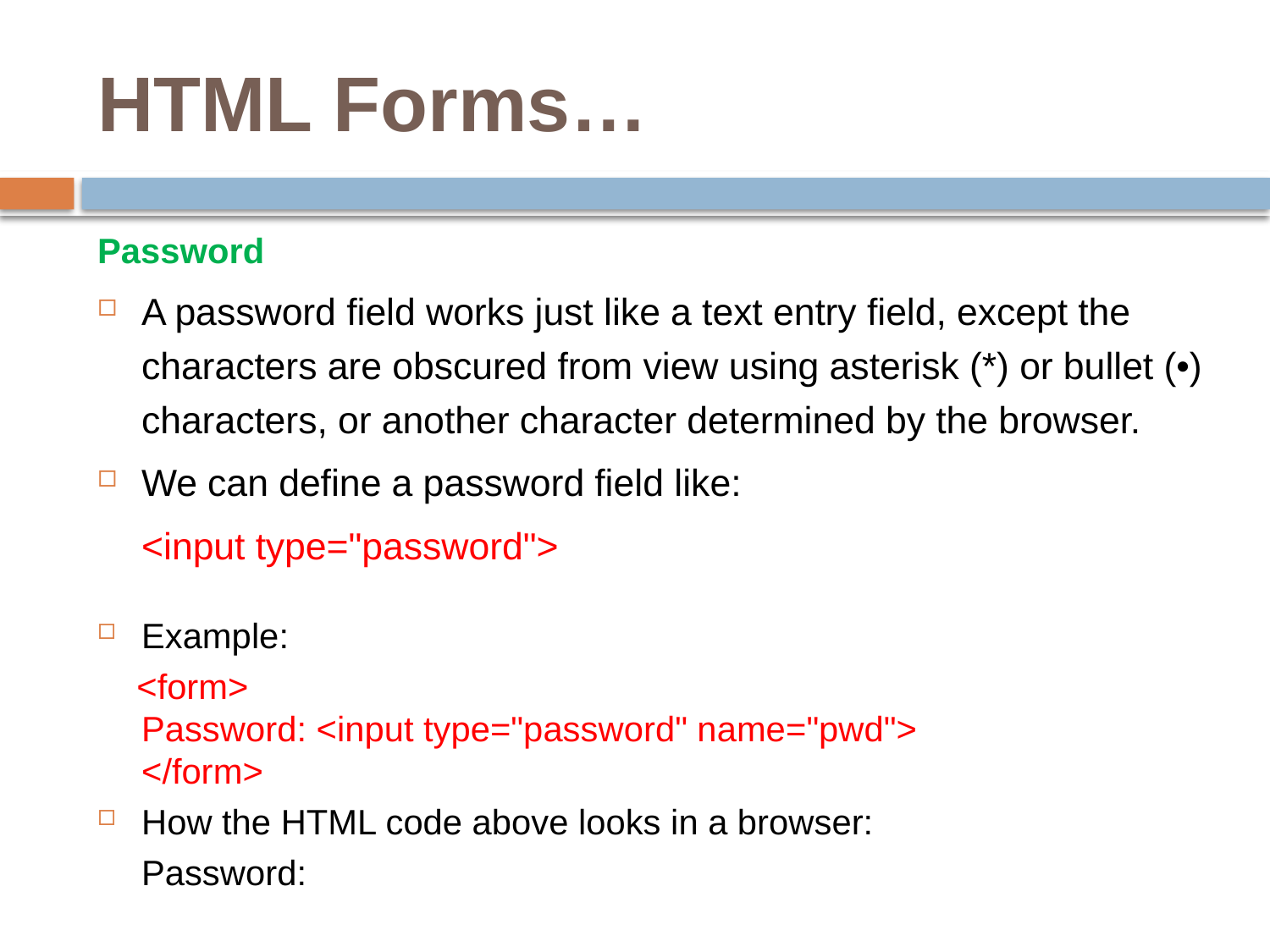

# HTML Forms…
Password
A password field works just like a text entry field, except the characters are obscured from view using asterisk (*) or bullet (•) characters, or another character determined by the browser.
We can define a password field like:
		<input type="password">

Example:
    <form>
Password: <input type="password" name="pwd">
</form>
How the HTML code above looks in a browser:
	Password: